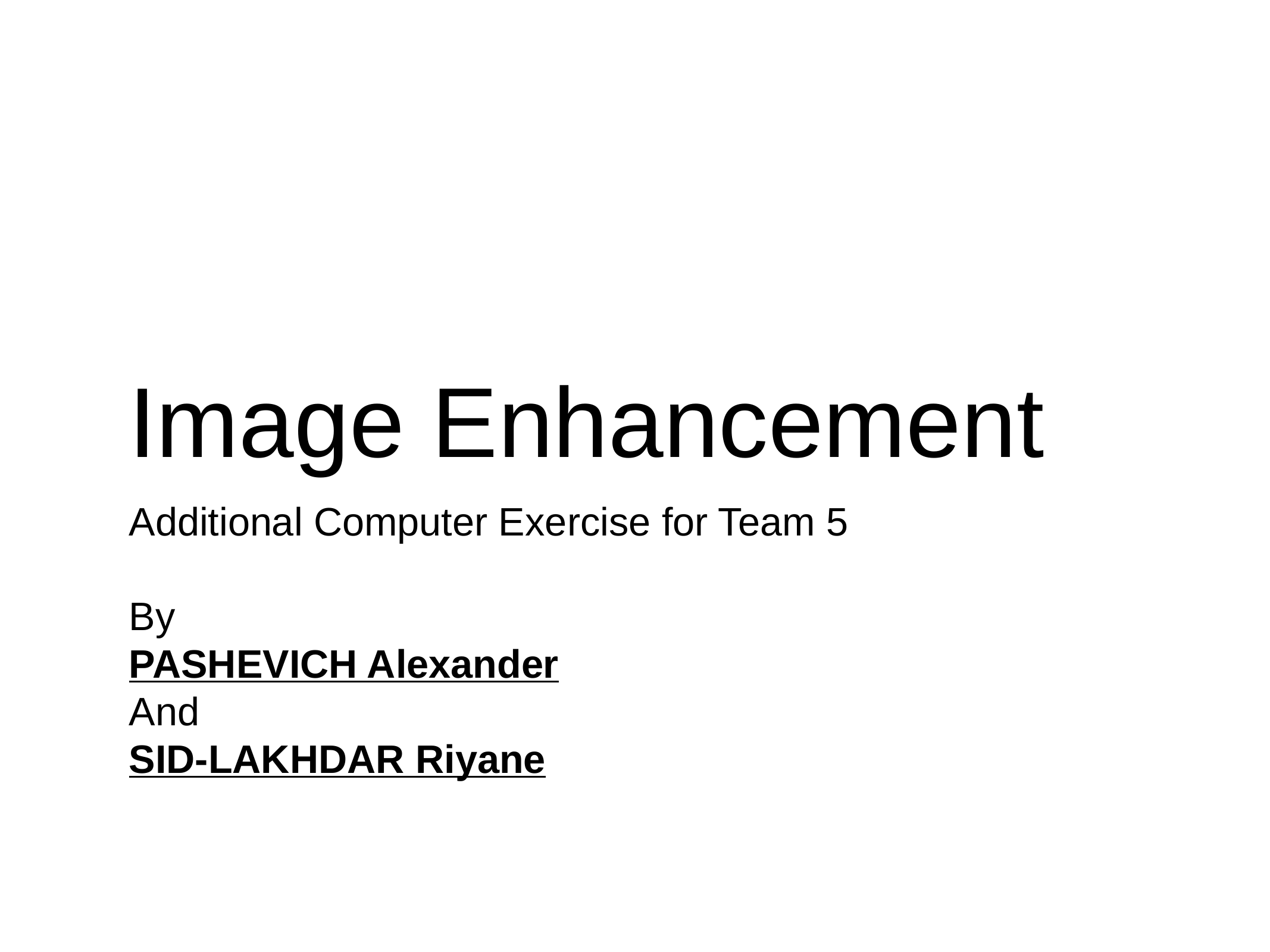

Image Enhancement
Additional Computer Exercise for Team 5

By
PASHEVICH Alexander
And
SID-LAKHDAR Riyane